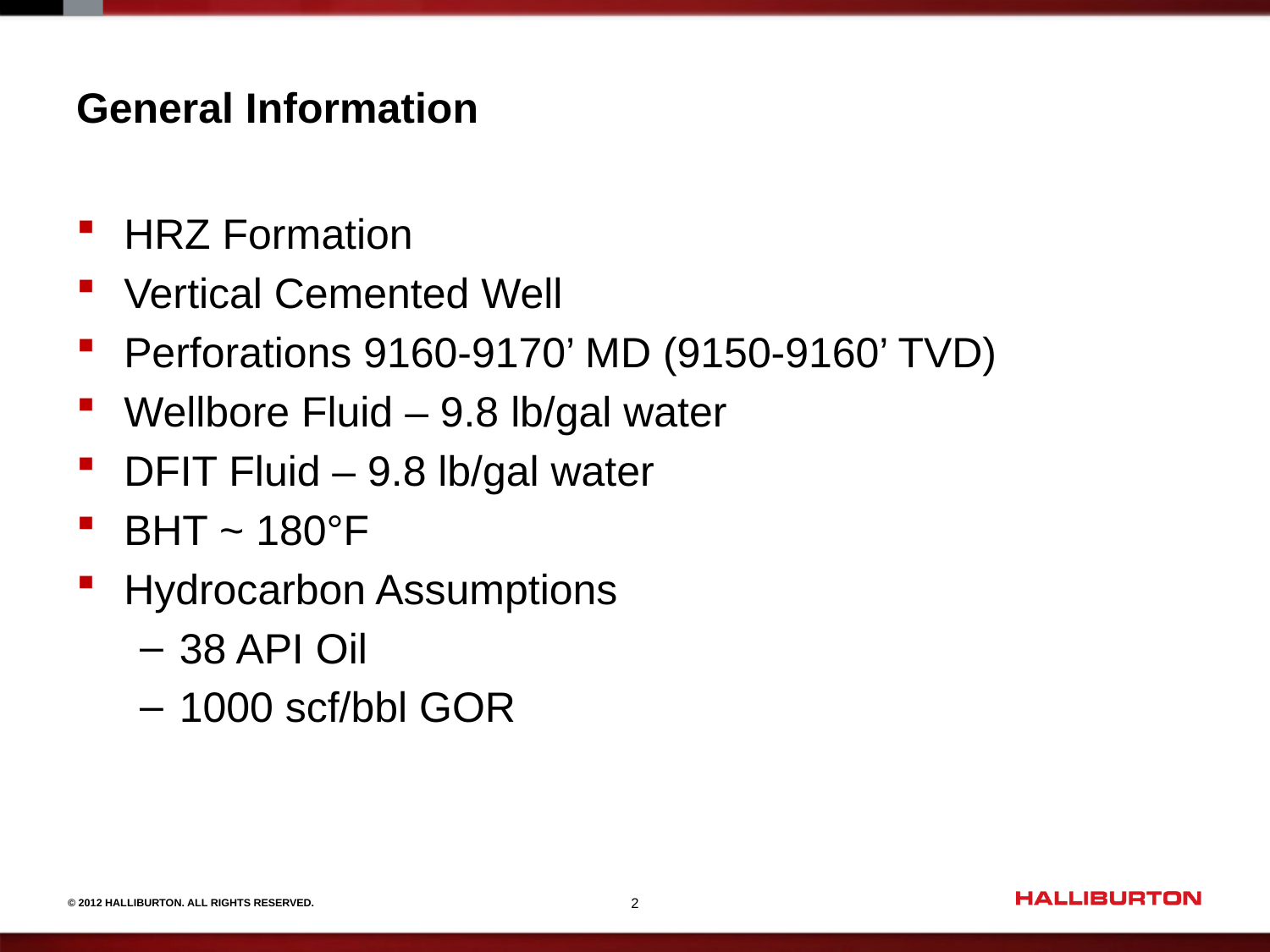

# General Information
HRZ Formation
Vertical Cemented Well
Perforations 9160-9170’ MD (9150-9160’ TVD)
Wellbore Fluid – 9.8 lb/gal water
DFIT Fluid – 9.8 lb/gal water
BHT ~ 180°F
Hydrocarbon Assumptions
38 API Oil
1000 scf/bbl GOR